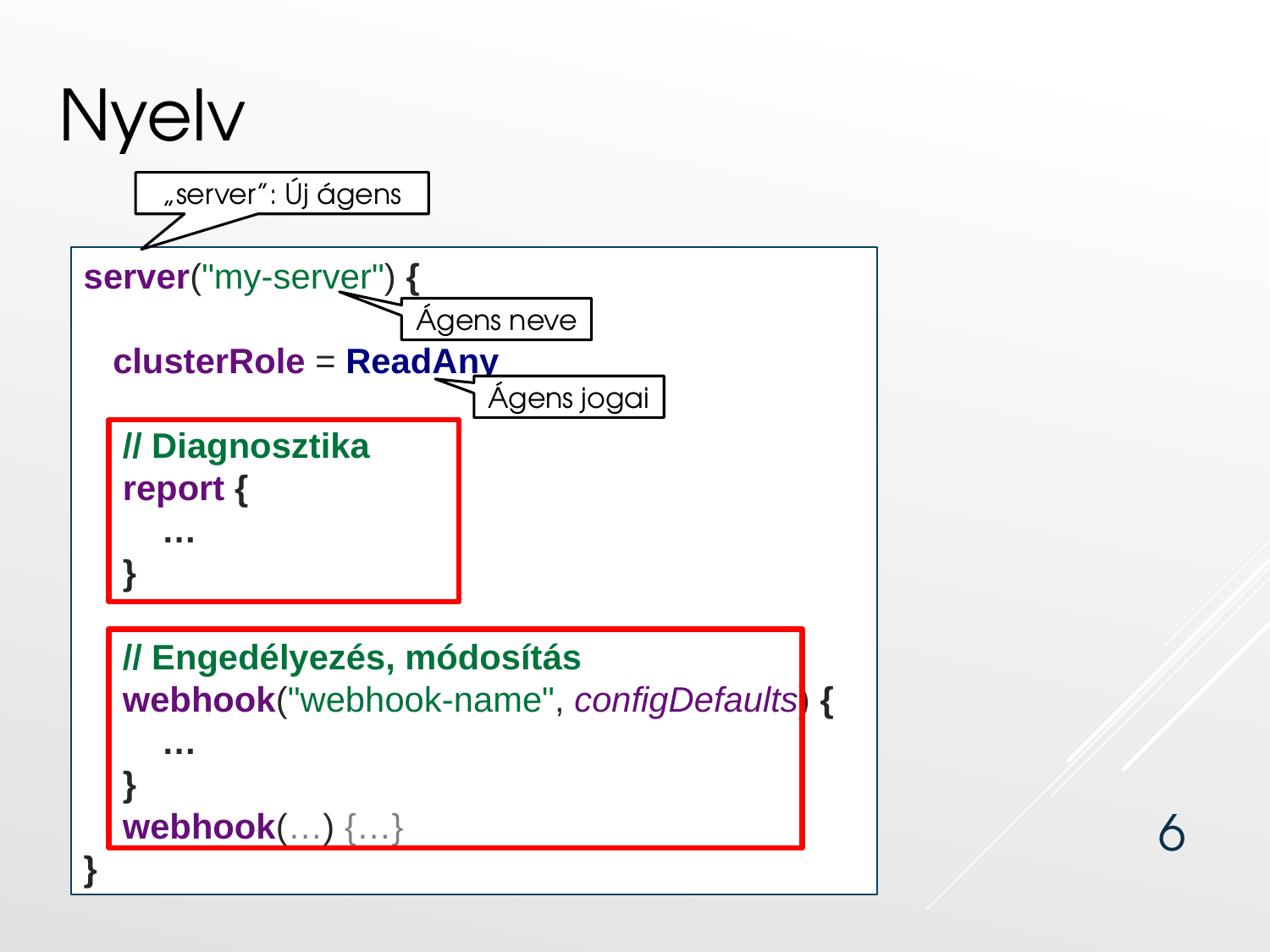

# Nyelv
„server”: Új ágens
server("my-server") {

   clusterRole = ReadAny
    // Diagnosztika
    report {
        …
    }
    // Engedélyezés, módosítás
    webhook("webhook-name", configDefaults) {
        …
    }
    webhook(…) {…}
}
Ágens neve
Ágens jogai

6